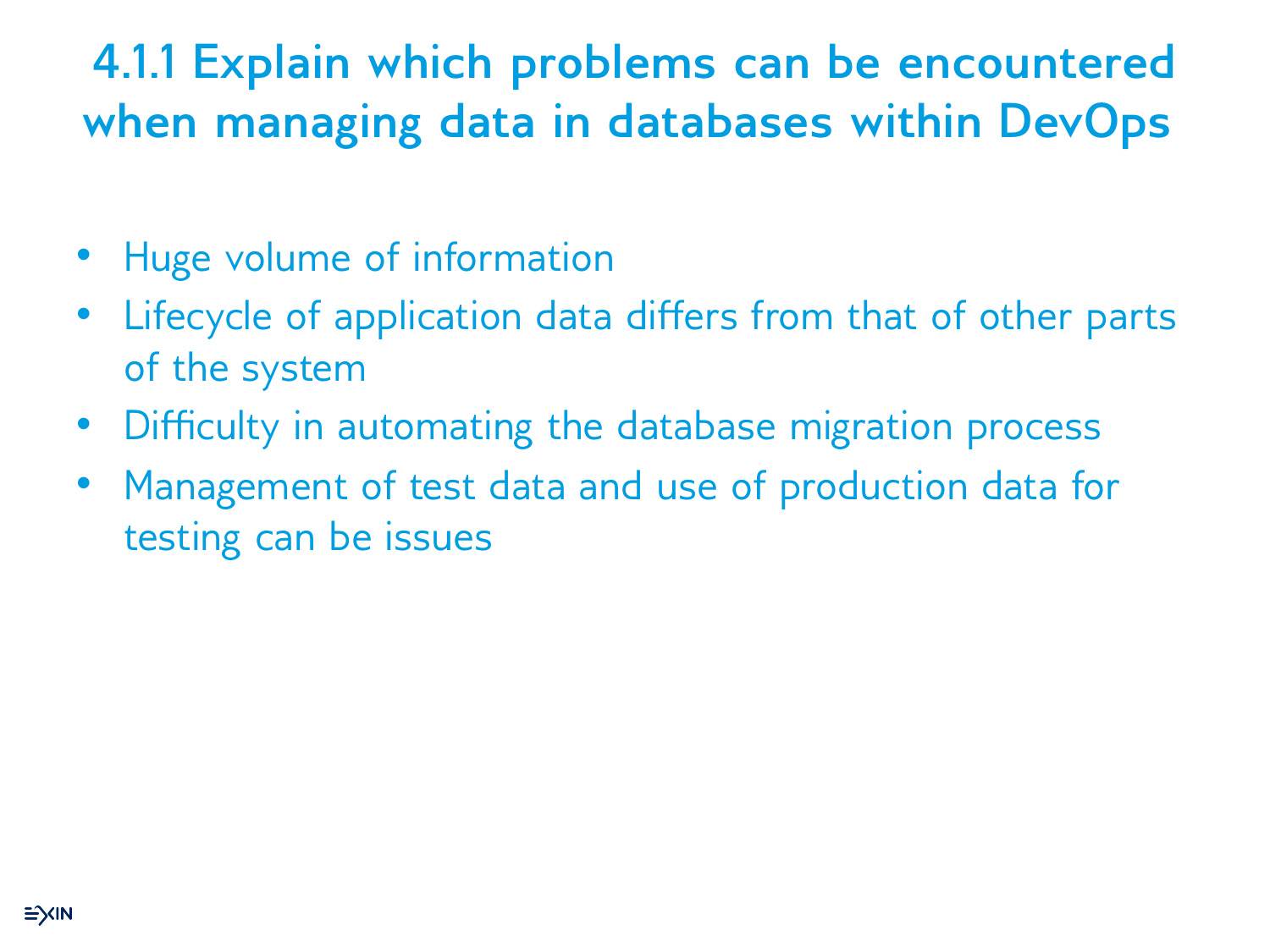

# 4.1.1 Explain which problems can be encountered when managing data in databases within DevOps
Huge volume of information
Lifecycle of application data differs from that of other parts of the system
Difficulty in automating the database migration process
Management of test data and use of production data for testing can be issues